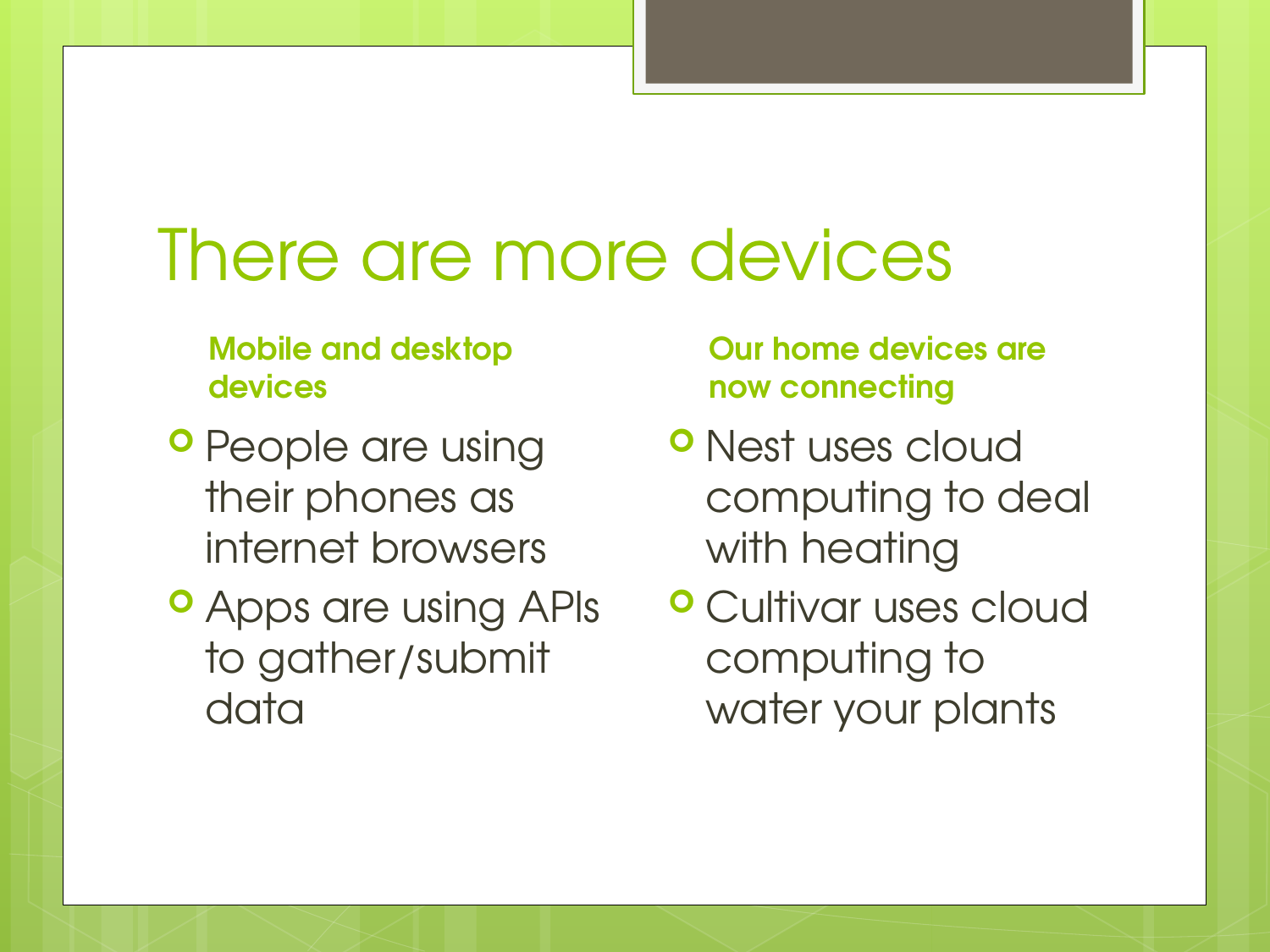

# There are more devices
Mobile and desktop devices
Our home devices are now connecting
People are using their phones as internet browsers
Apps are using APIs to gather/submit data
Nest uses cloud computing to deal with heating
Cultivar uses cloud computing to water your plants